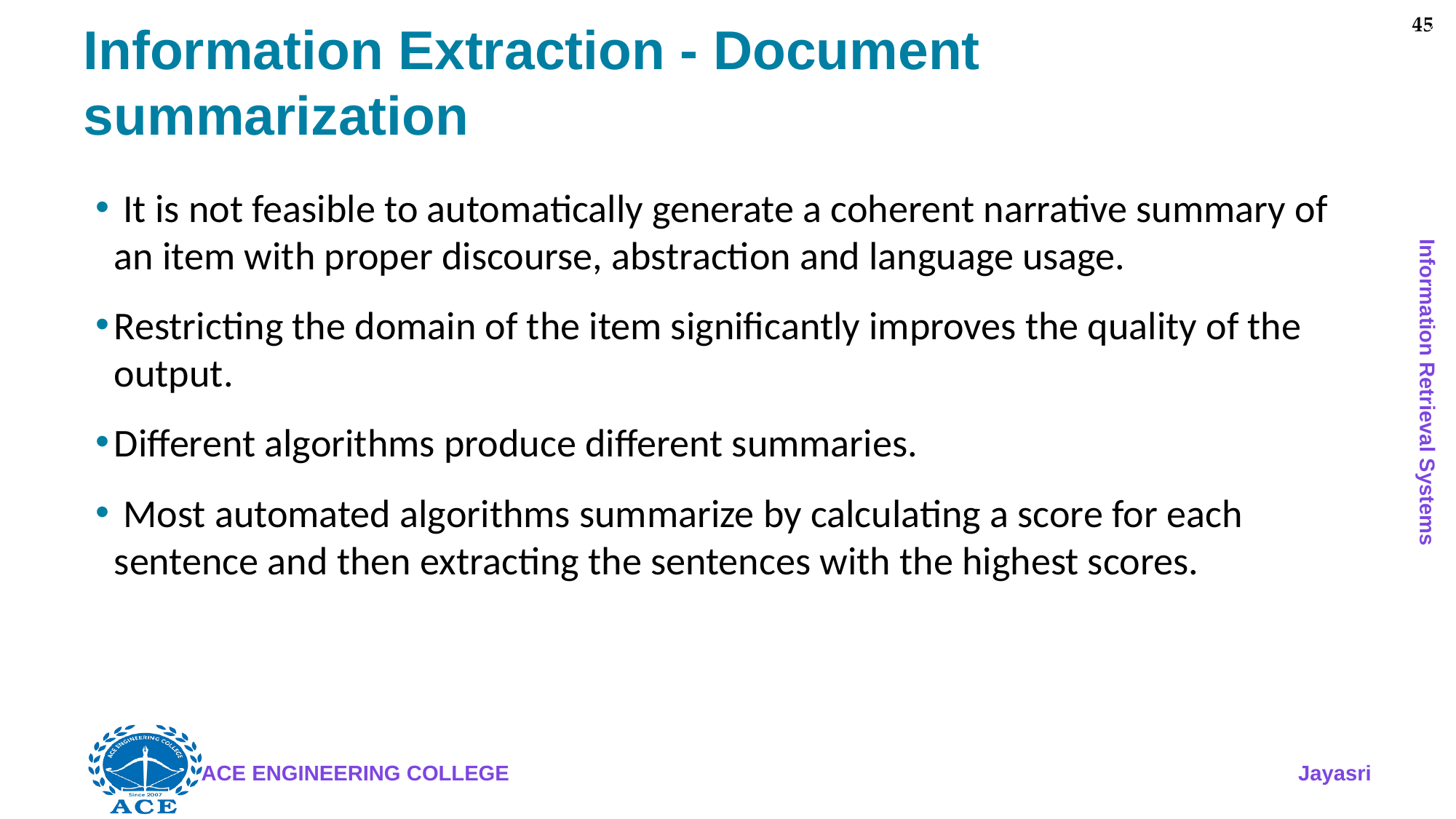

45
# Information Extraction - Document summarization
 It is not feasible to automatically generate a coherent narrative summary of an item with proper discourse, abstraction and language usage.
Restricting the domain of the item significantly improves the quality of the output.
Different algorithms produce different summaries.
 Most automated algorithms summarize by calculating a score for each sentence and then extracting the sentences with the highest scores.